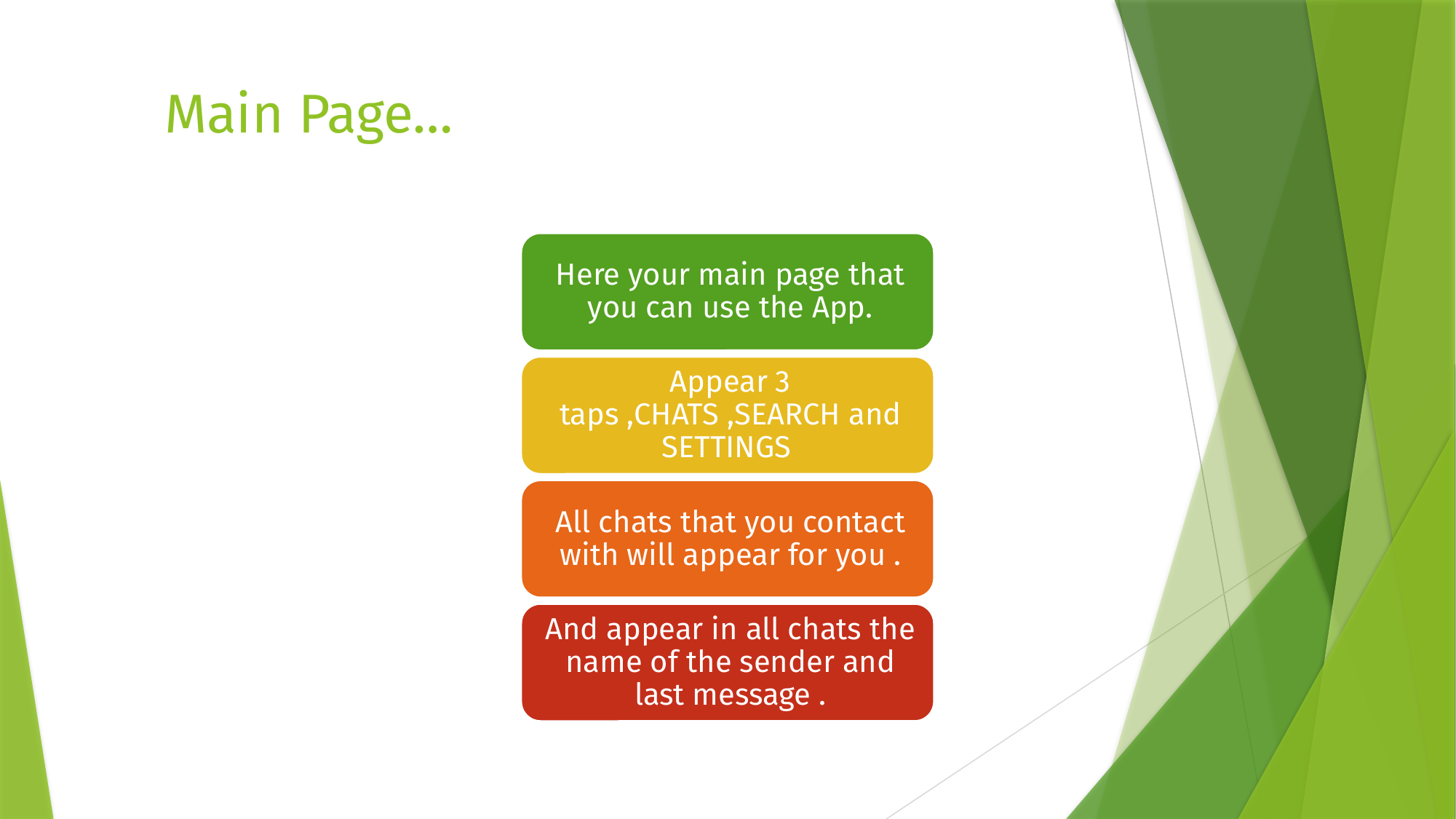

# Main Page…
Here your main page that you can use the App.
Appear 3 taps ,CHATS ,SEARCH and SETTINGS
All chats that you contact with will appear for you .
And appear in all chats the name of the sender and last message .